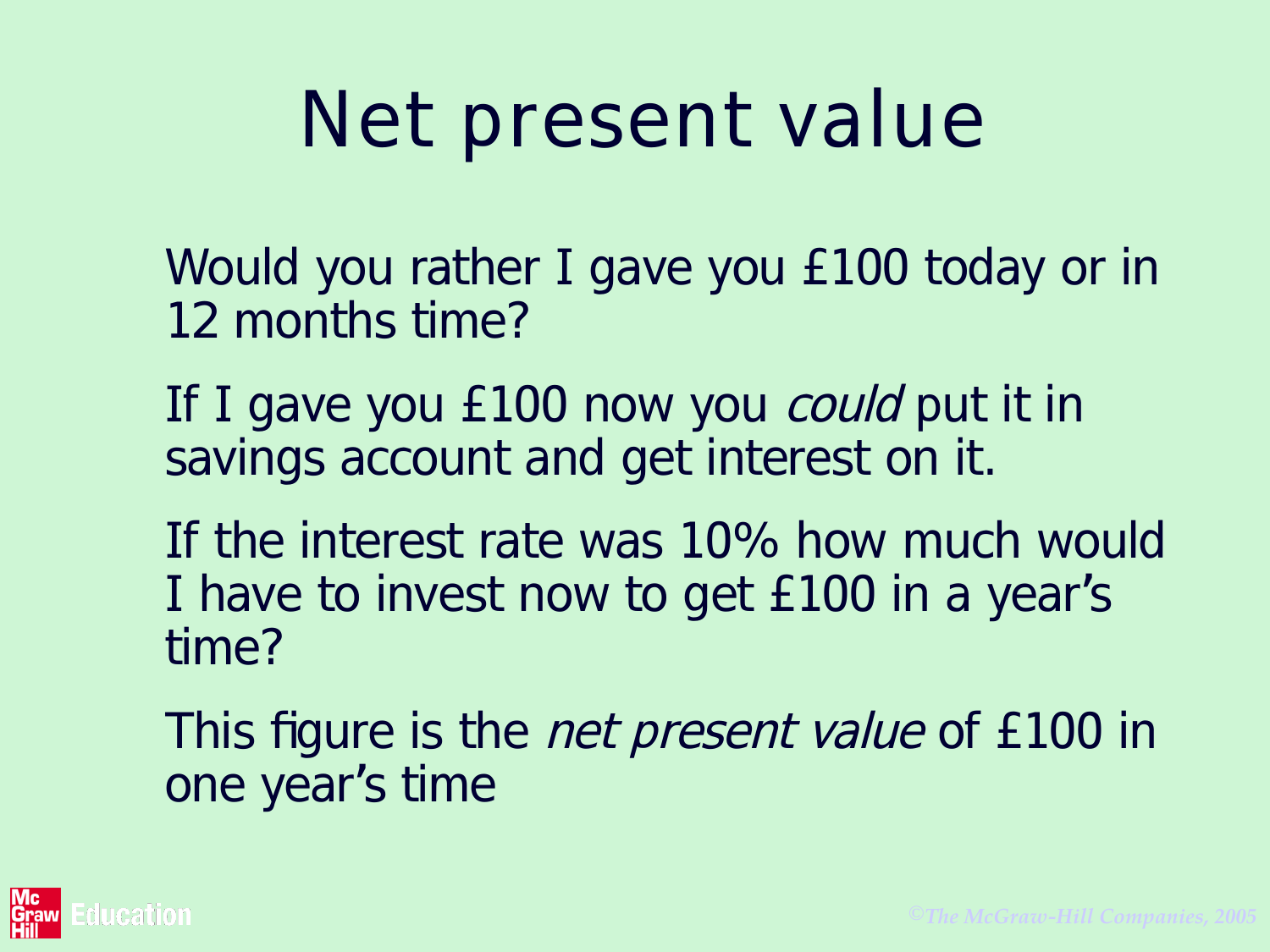

# Net present value
	Would you rather I gave you £100 today or in 12 months time?

	If I gave you £100 now you could put it in savings account and get interest on it.

	If the interest rate was 10% how much would I have to invest now to get £100 in a year’s time?

	This figure is the net present value of £100 in one year’s time
24